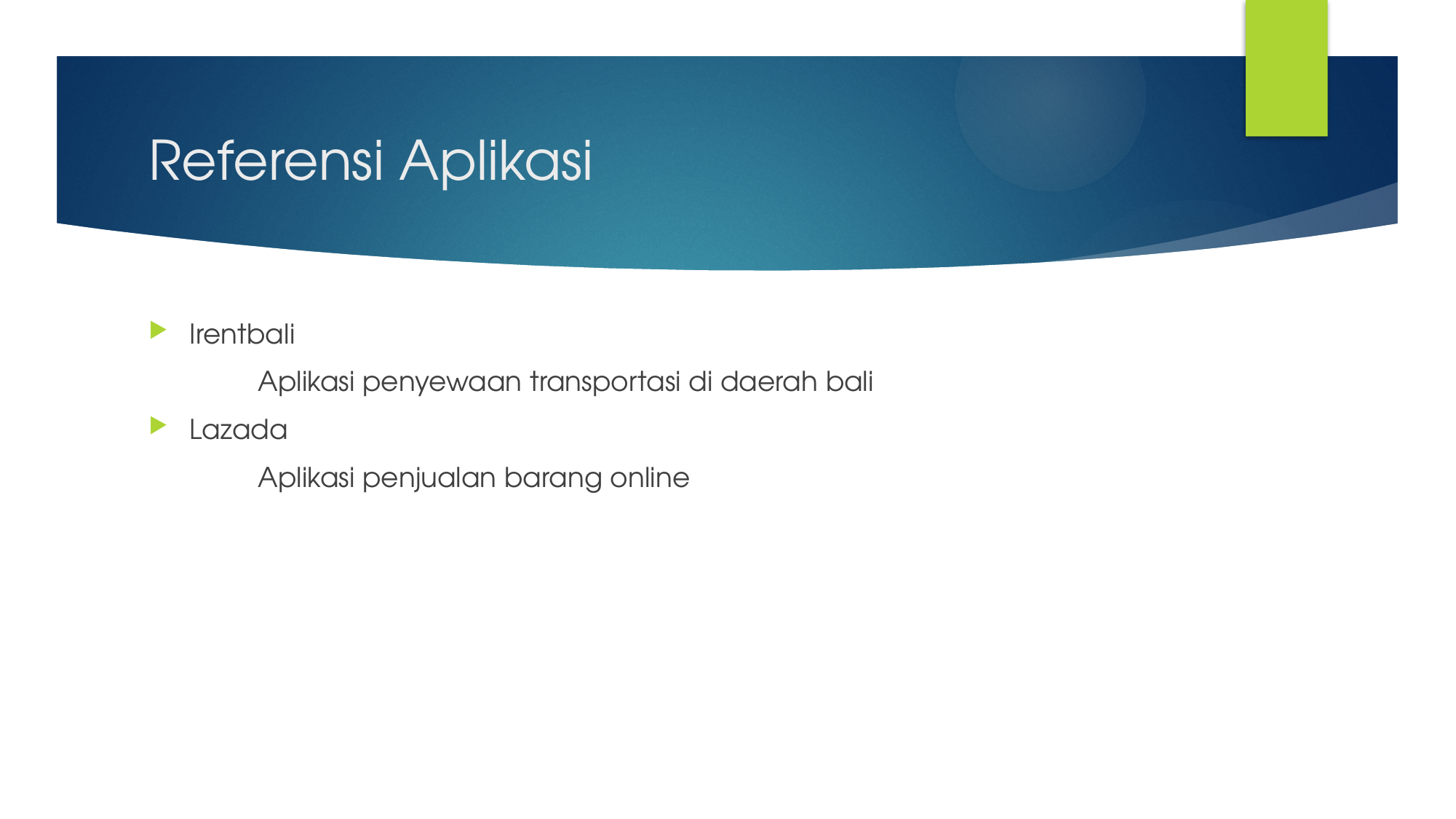

# Referensi Aplikasi
Irentbali
	Aplikasi penyewaan transportasi di daerah bali
Lazada
	Aplikasi penjualan barang online